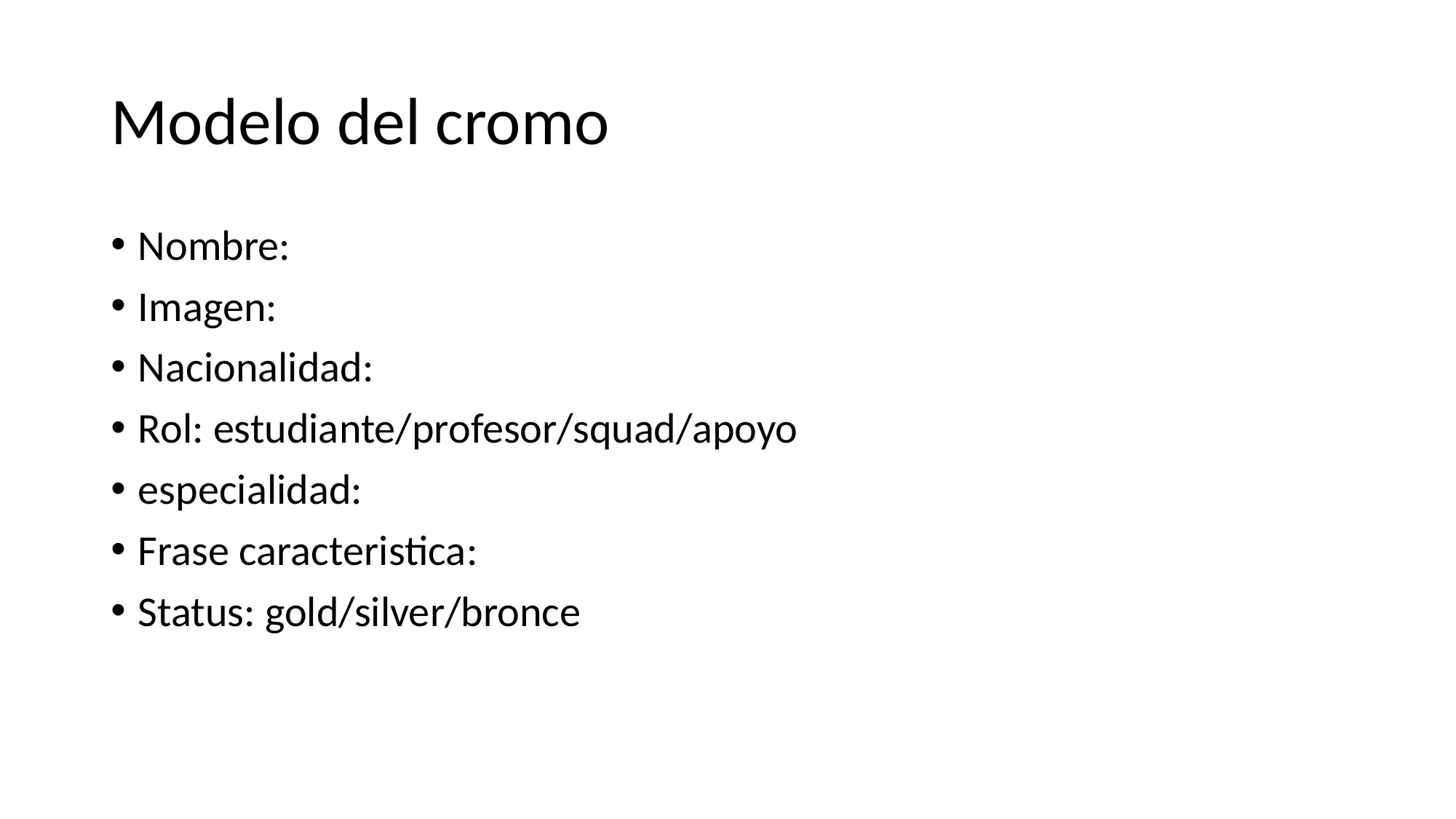

# Modelo del cromo
Nombre:
Imagen:
Nacionalidad:
Rol: estudiante/profesor/squad/apoyo
especialidad:
Frase caracteristica:
Status: gold/silver/bronce